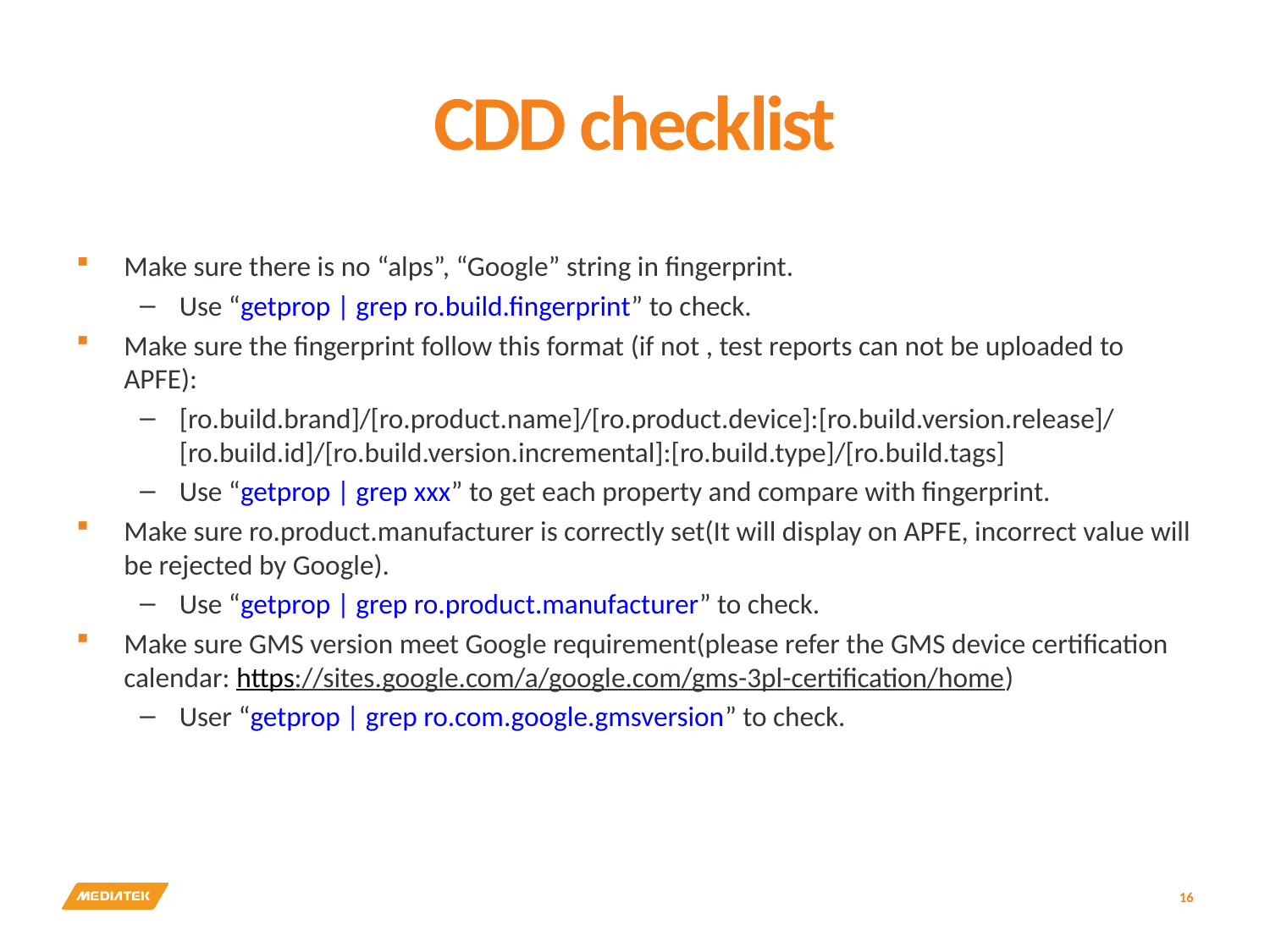

# CDD checklist
Make sure there is no “alps”, “Google” string in fingerprint.
Use “getprop | grep ro.build.fingerprint” to check.
Make sure the fingerprint follow this format (if not , test reports can not be uploaded to APFE):
[ro.build.brand]/[ro.product.name]/[ro.product.device]:[ro.build.version.release]/[ro.build.id]/[ro.build.version.incremental]:[ro.build.type]/[ro.build.tags]
Use “getprop | grep xxx” to get each property and compare with fingerprint.
Make sure ro.product.manufacturer is correctly set(It will display on APFE, incorrect value will be rejected by Google).
Use “getprop | grep ro.product.manufacturer” to check.
Make sure GMS version meet Google requirement(please refer the GMS device certification calendar: https://sites.google.com/a/google.com/gms-3pl-certification/home)
User “getprop | grep ro.com.google.gmsversion” to check.
16